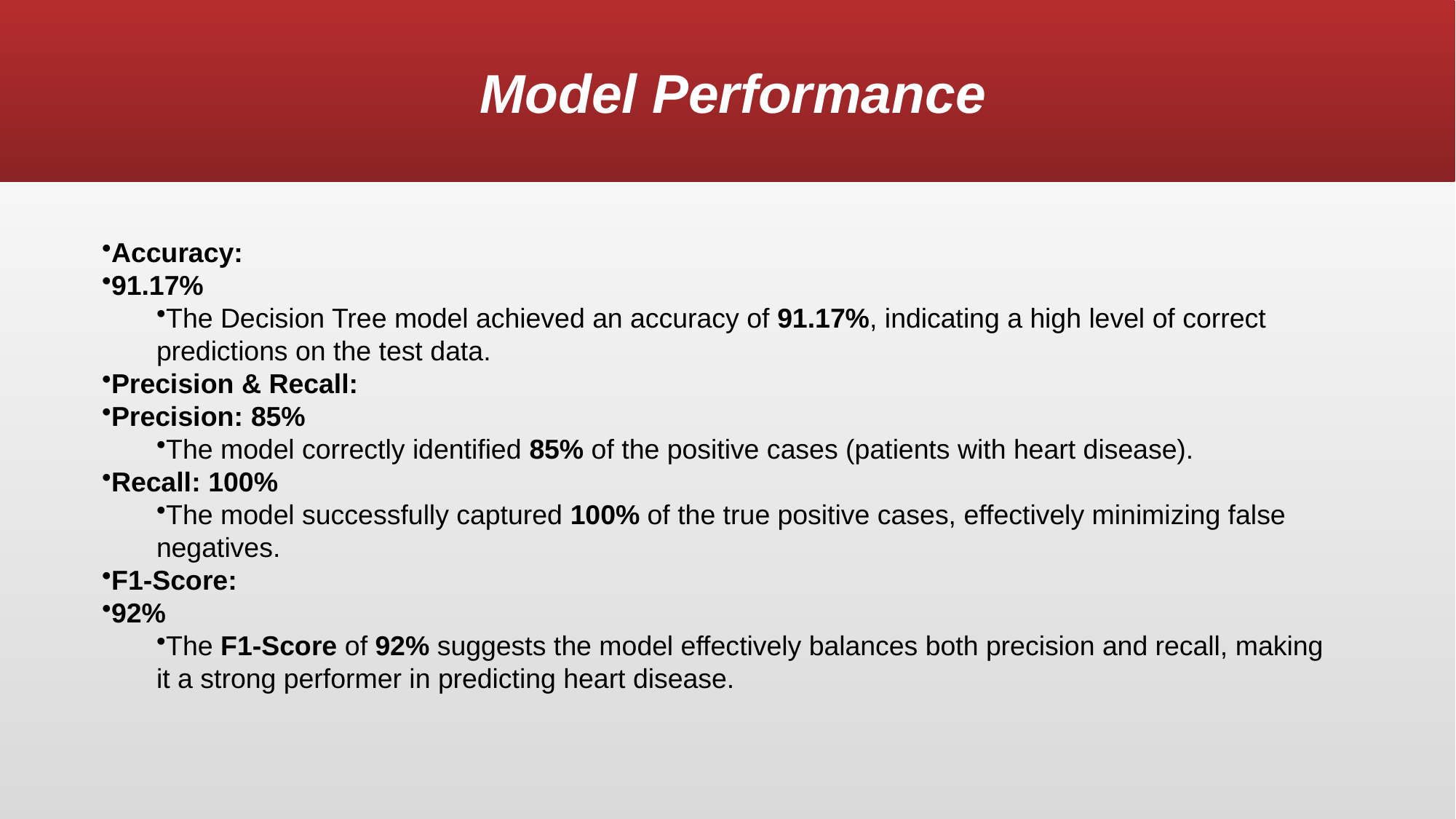

Model Performance
Accuracy:
91.17%
The Decision Tree model achieved an accuracy of 91.17%, indicating a high level of correct predictions on the test data.
Precision & Recall:
Precision: 85%
The model correctly identified 85% of the positive cases (patients with heart disease).
Recall: 100%
The model successfully captured 100% of the true positive cases, effectively minimizing false negatives.
F1-Score:
92%
The F1-Score of 92% suggests the model effectively balances both precision and recall, making it a strong performer in predicting heart disease.

#